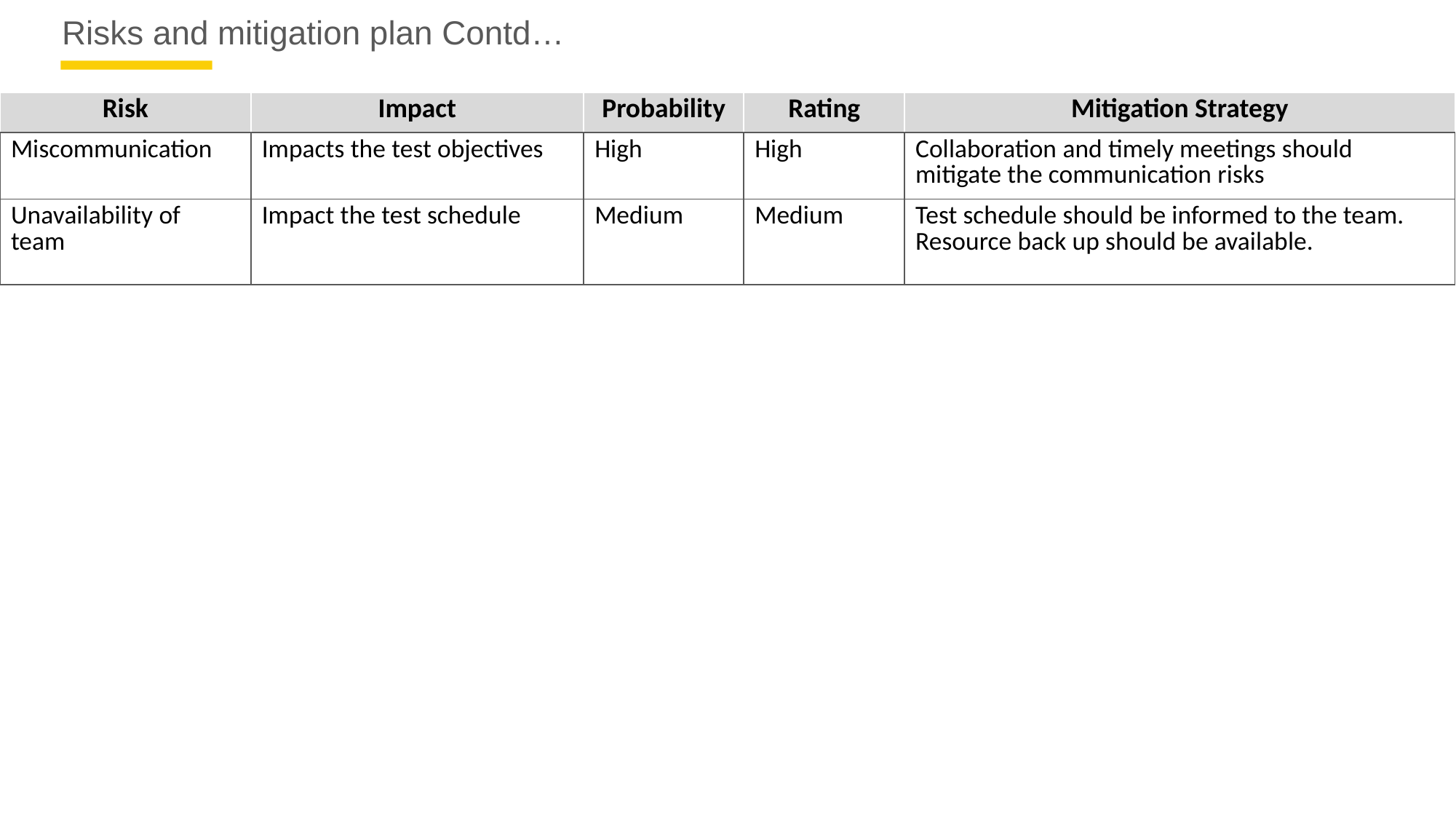

# Risks and mitigation plan Contd…
| Risk | Impact | Probability | Rating | Mitigation Strategy |
| --- | --- | --- | --- | --- |
| Miscommunication | Impacts the test objectives | High | High | Collaboration and timely meetings should mitigate the communication risks |
| Unavailability of team | Impact the test schedule | Medium | Medium | Test schedule should be informed to the team. Resource back up should be available. |